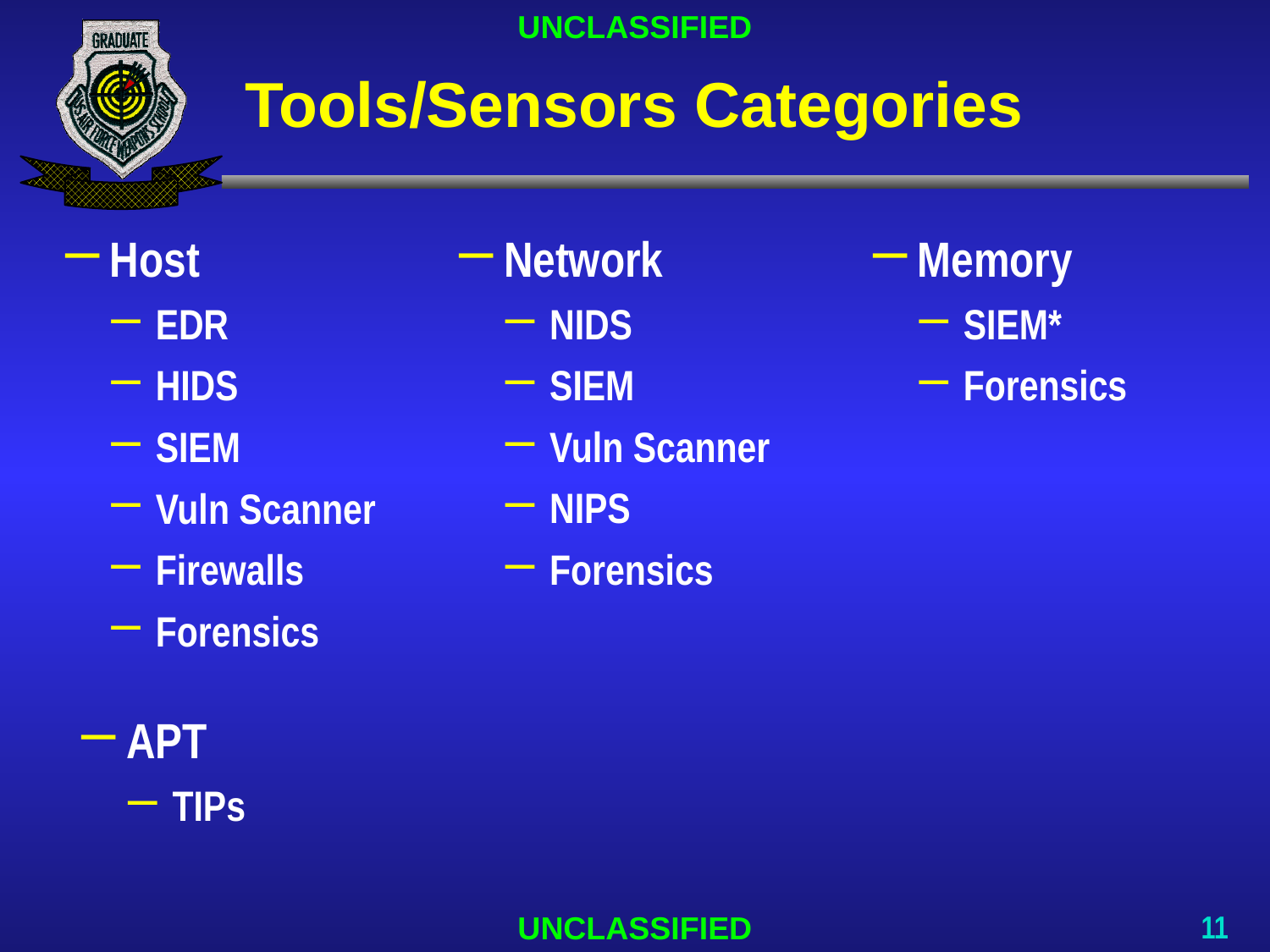

# Tools/Sensors Categories
Memory
SIEM*
Forensics
Network
NIDS
SIEM
Vuln Scanner
NIPS
Forensics

Host
EDR
HIDS
SIEM
Vuln Scanner
Firewalls
Forensics

APT
TIPs